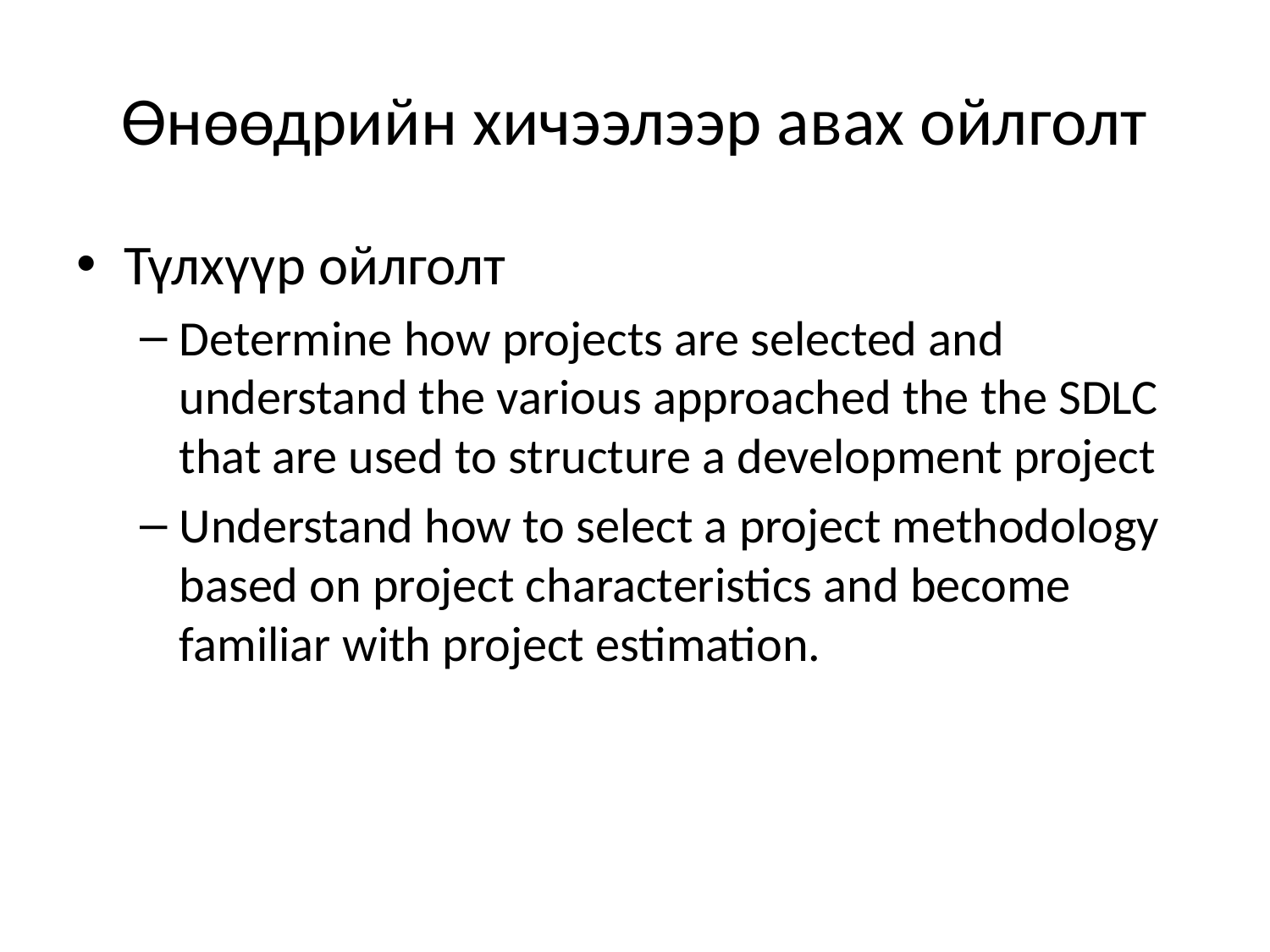

# Өнөөдрийн хичээлээр авах ойлголт
Түлхүүр ойлголт
Determine how projects are selected and understand the various approached the the SDLC that are used to structure a development project
Understand how to select a project methodology based on project characteristics and become familiar with project estimation.